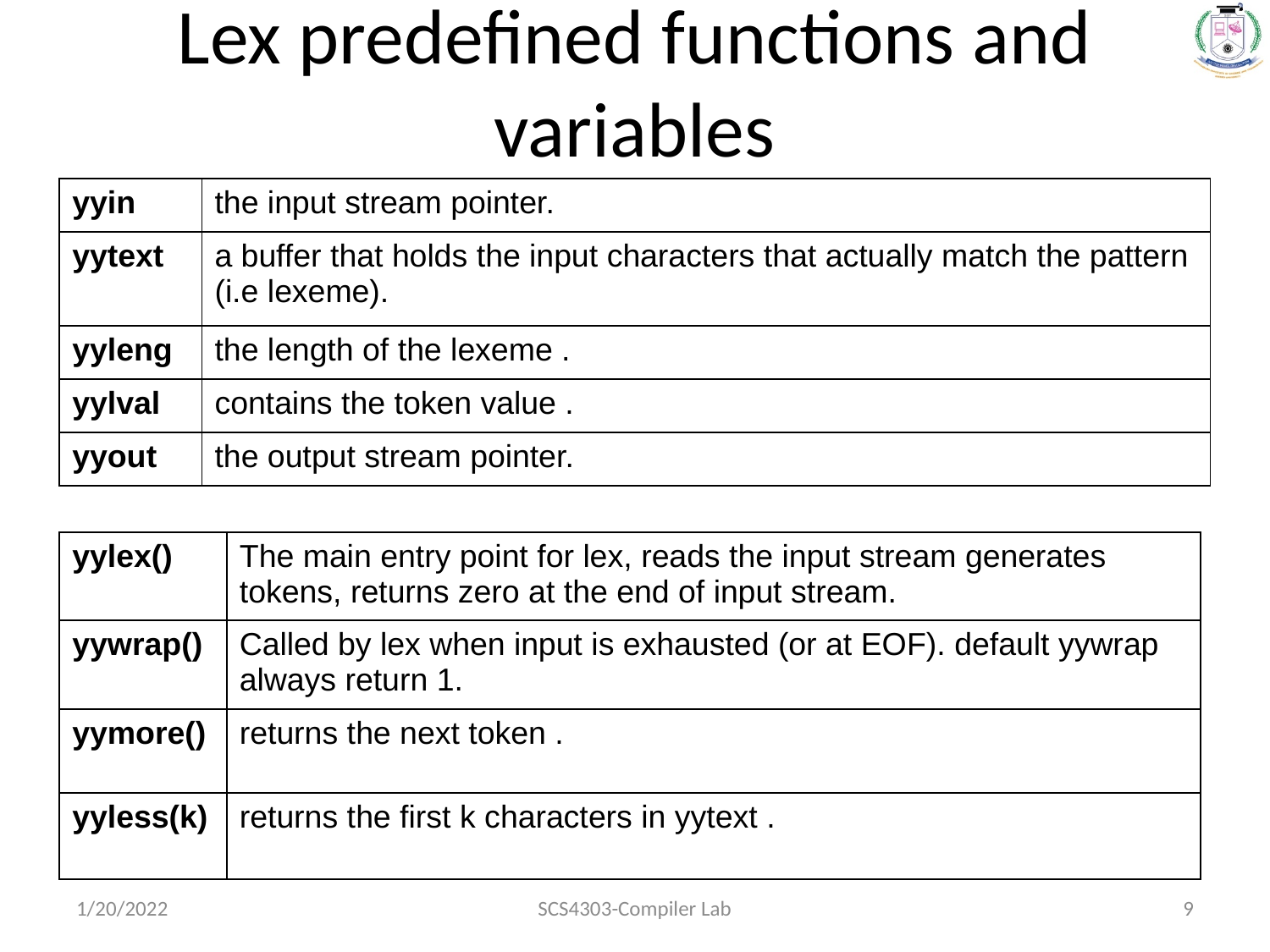

# Lex predefined functions and variables

| yyin | the input stream pointer. |
| --- | --- |
| yytext | a buffer that holds the input characters that actually match the pattern (i.e lexeme). |
| yyleng | the length of the lexeme . |
| yylval | contains the token value . |
| yyout | the output stream pointer. |
| yylex() | The main entry point for lex, reads the input stream generates tokens, returns zero at the end of input stream. |
| --- | --- |
| yywrap() | Called by lex when input is exhausted (or at EOF). default yywrap always return 1. |
| yymore() | returns the next token . |
| yyless(k) | returns the first k characters in yytext . |
1/20/2022
SCS4303-Compiler Lab
9